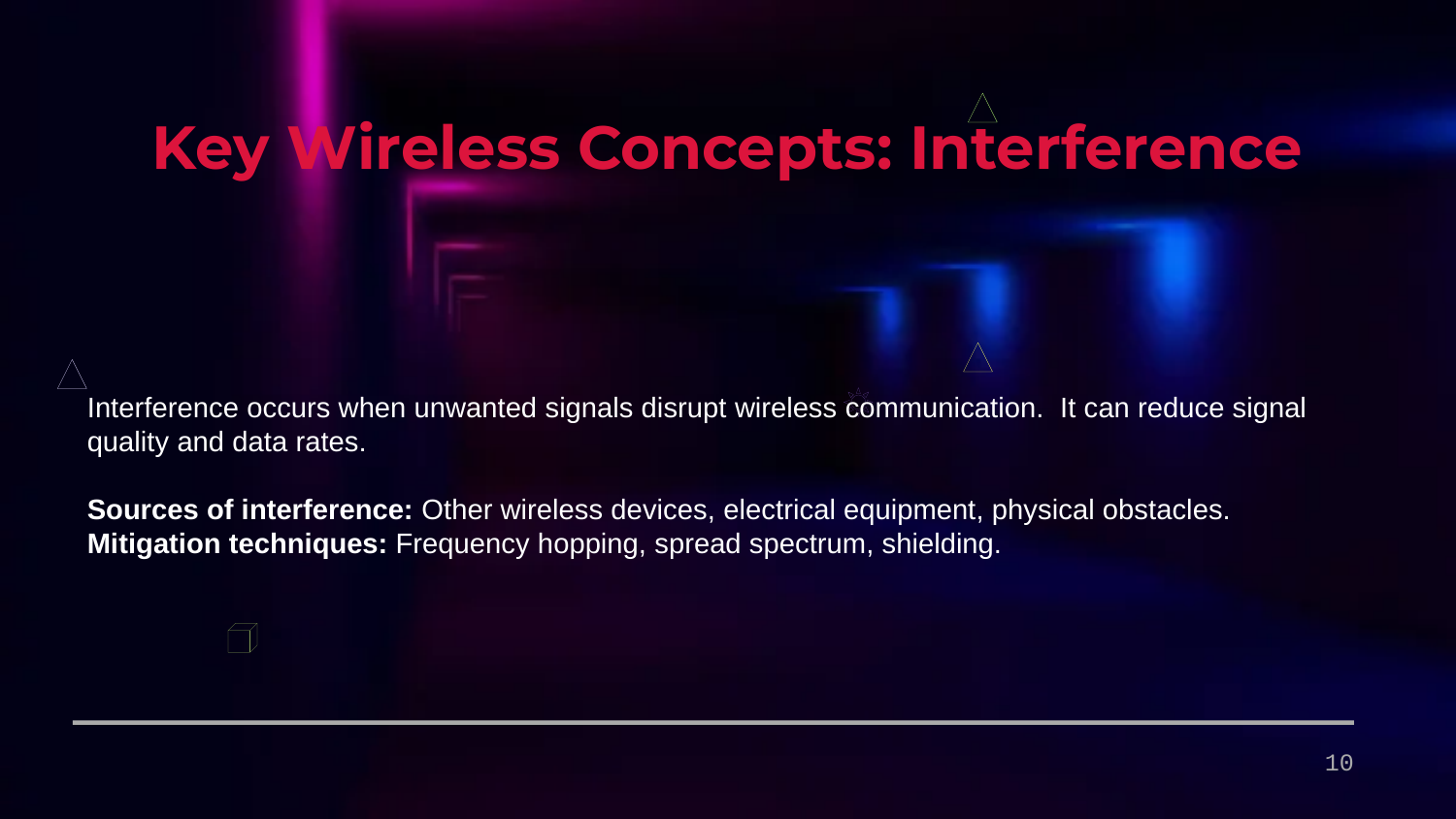

Key Wireless Concepts: Interference

Interference occurs when unwanted signals disrupt wireless communication.  It can reduce signal quality and data rates.

Sources of interference: Other wireless devices, electrical equipment, physical obstacles.
Mitigation techniques: Frequency hopping, spread spectrum, shielding.

10